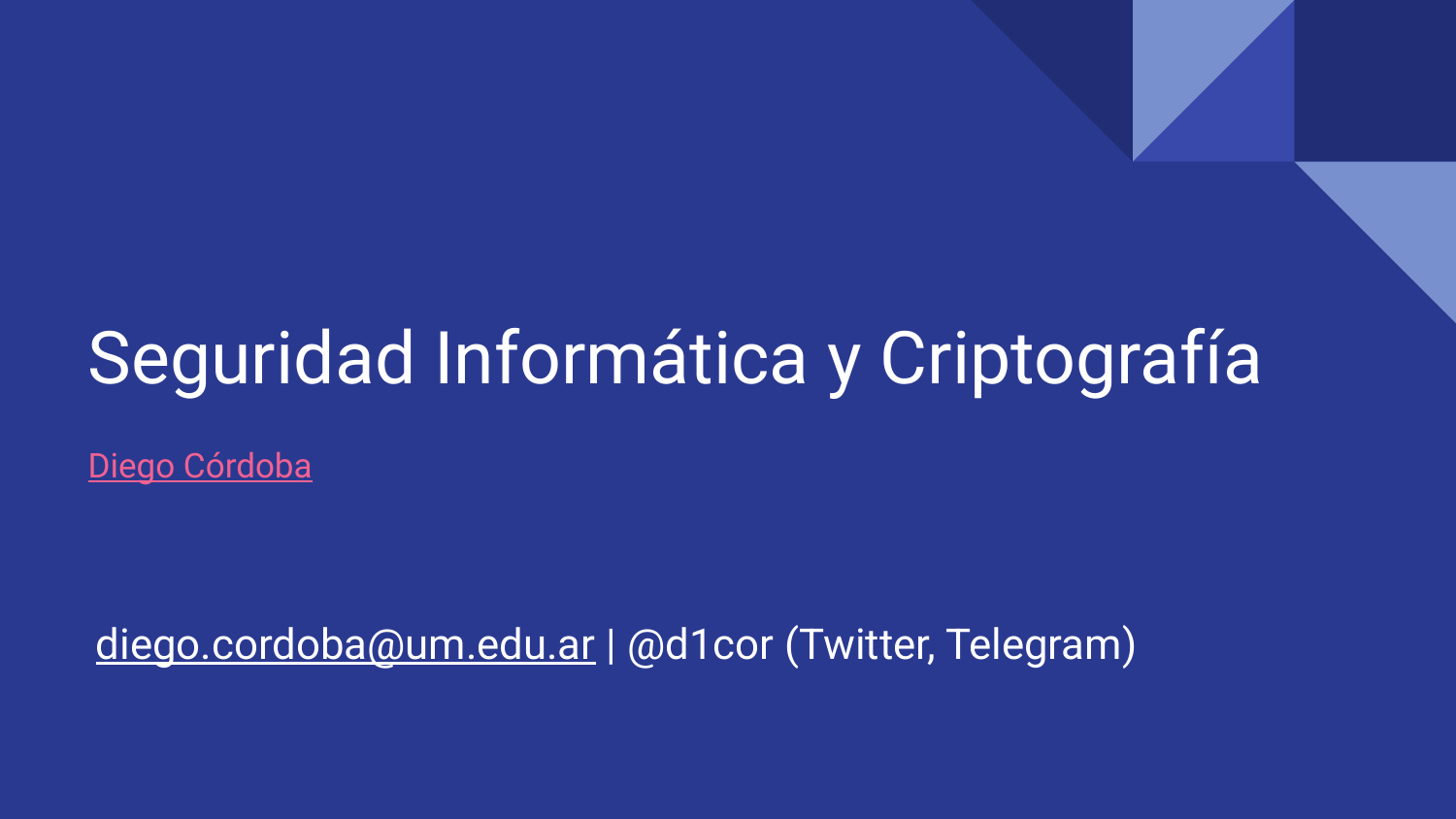

# Seguridad Informática y Criptografía
Diego Córdoba
diego.cordoba@um.edu.ar | @d1cor (Twitter, Telegram)